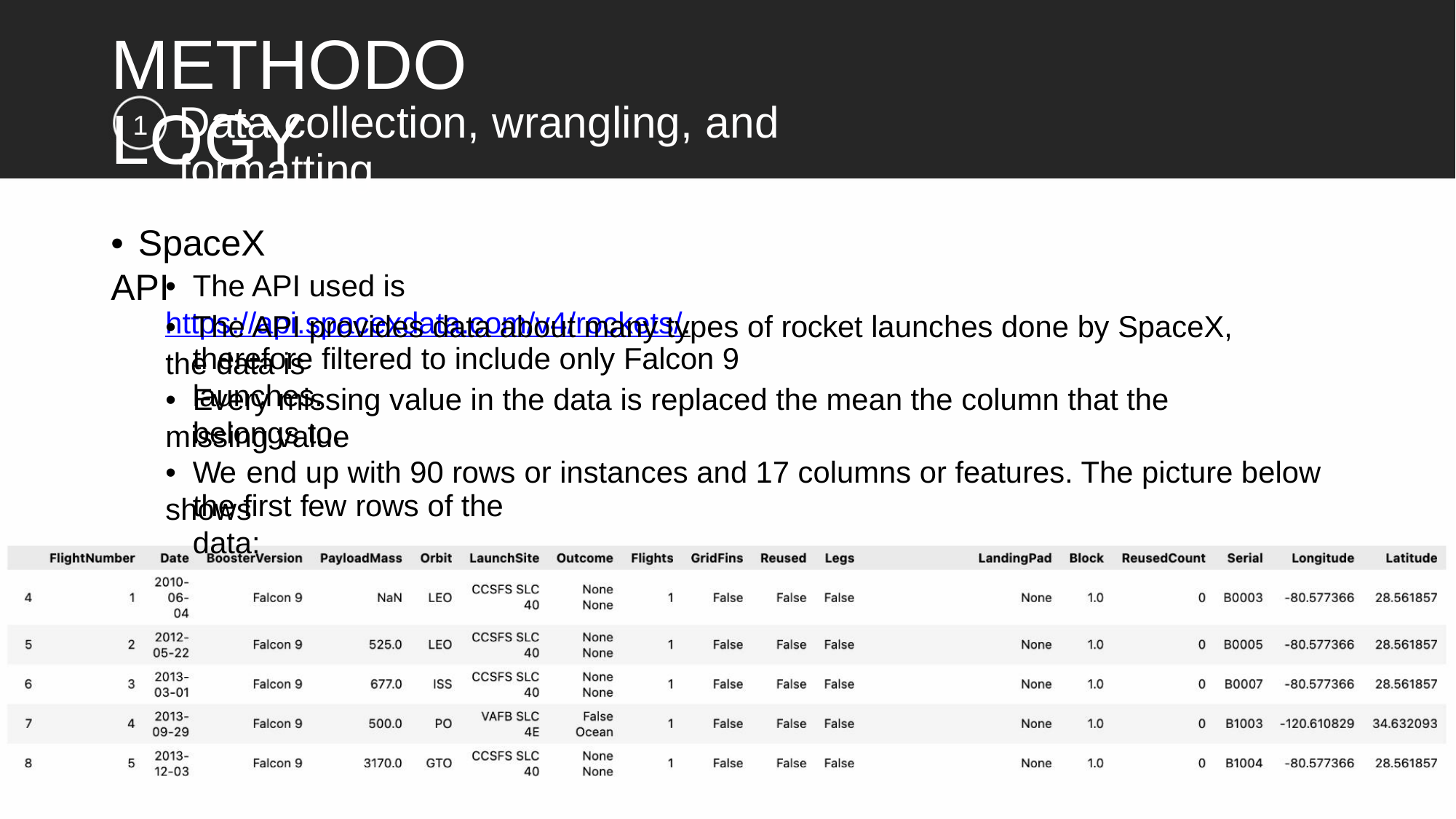

METHODOLOGY
Data collection, wrangling, and formatting
1
• SpaceX API
• The API used is https://api.spacexdata.com/v4/rockets/.
• The API provides data about many types of rocket launches done by SpaceX, the data is
therefore filtered to include only Falcon 9 launches.
• Every missing value in the data is replaced the mean the column that the missing value
belongs to.
• We end up with 90 rows or instances and 17 columns or features. The picture below shows
the first few rows of the data: